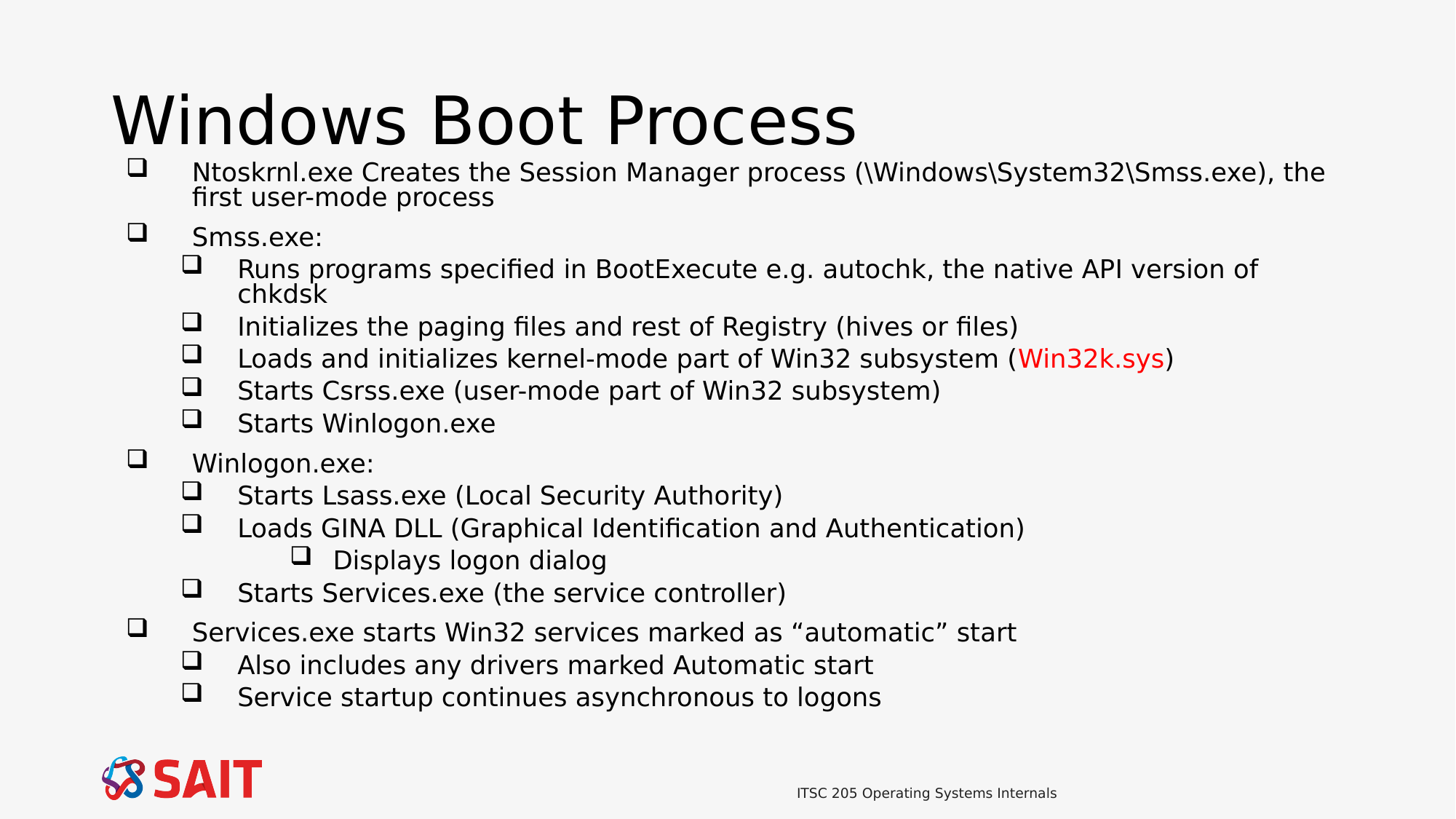

# Windows Boot Process
Ntoskrnl.exe Creates the Session Manager process (\Windows\System32\Smss.exe), the first user-mode process
Smss.exe:
Runs programs specified in BootExecute e.g. autochk, the native API version of chkdsk
Initializes the paging files and rest of Registry (hives or files)
Loads and initializes kernel-mode part of Win32 subsystem (Win32k.sys)
Starts Csrss.exe (user-mode part of Win32 subsystem)
Starts Winlogon.exe
Winlogon.exe:
Starts Lsass.exe (Local Security Authority)
Loads GINA DLL (Graphical Identification and Authentication)
Displays logon dialog
Starts Services.exe (the service controller)
Services.exe starts Win32 services marked as “automatic” start
Also includes any drivers marked Automatic start
Service startup continues asynchronous to logons

ITSC 205 Operating Systems Internals